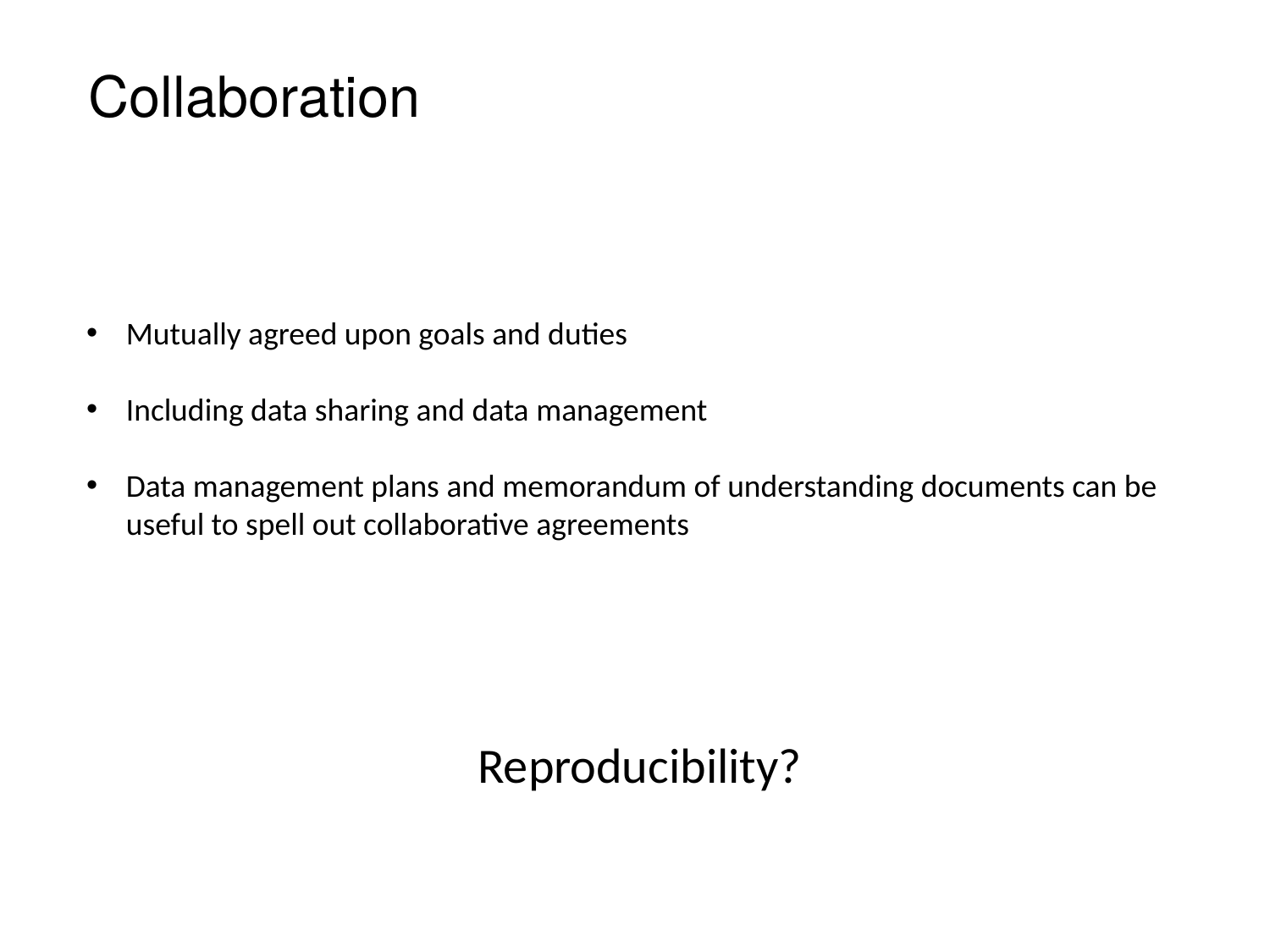

Collaboration
Mutually agreed upon goals and duties

Including data sharing and data management

Data management plans and memorandum of understanding documents can be useful to spell out collaborative agreements
Reproducibility?